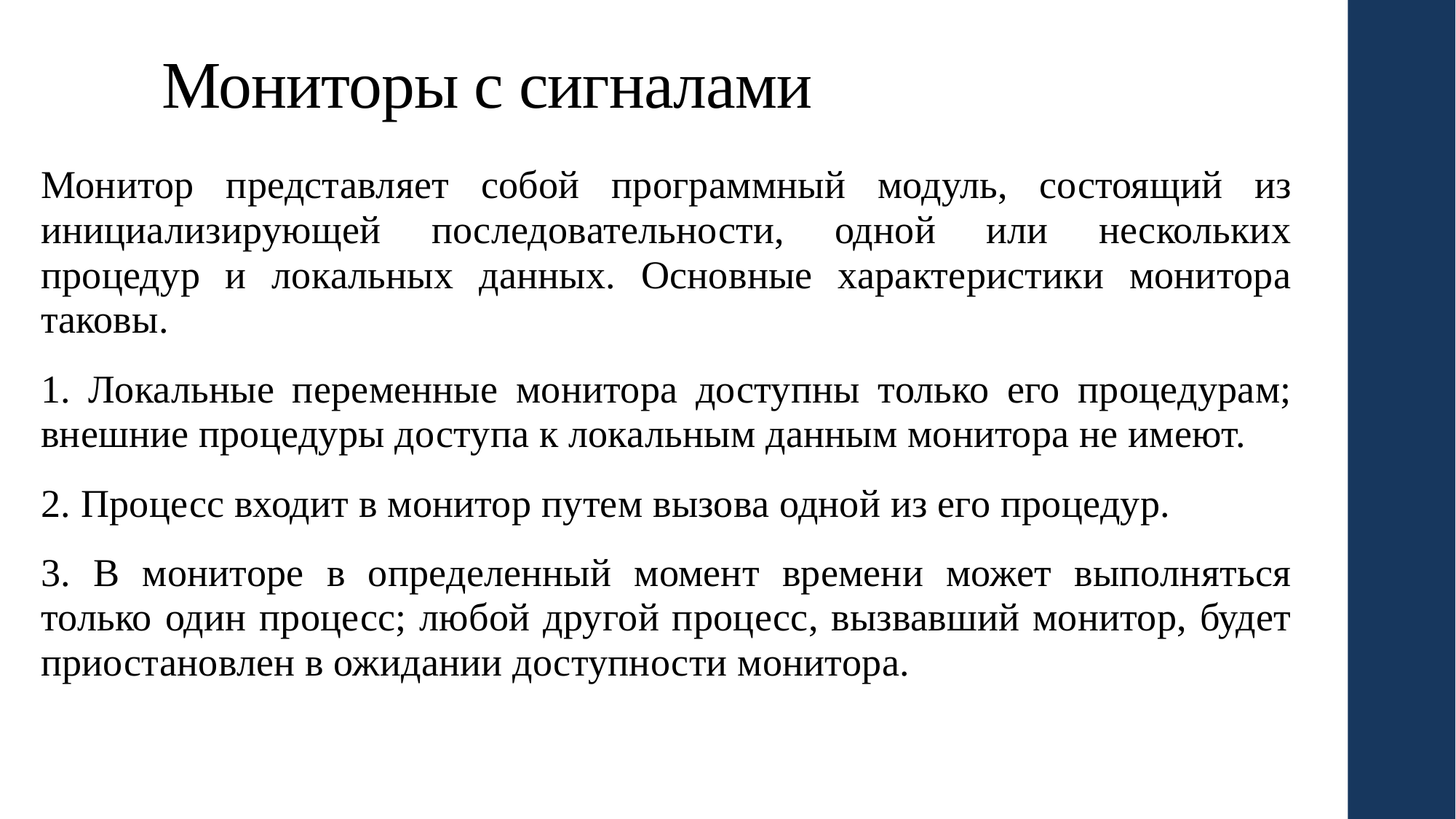

# Мониторы с сигналами
Монитор представляет собой программный модуль, состоящий из инициализирующей последовательности, одной или нескольких процедур и локальных данных. Основные характеристики монитора таковы.
1. Локальные переменные монитора доступны только его процедурам; внешние процедуры доступа к локальным данным монитора не имеют.
2. Процесс входит в монитор путем вызова одной из его процедур.
3. В мониторе в определенный момент времени может выполняться только один процесс; любой другой процесс, вызвавший монитор, будет приостановлен в ожидании доступности монитора.